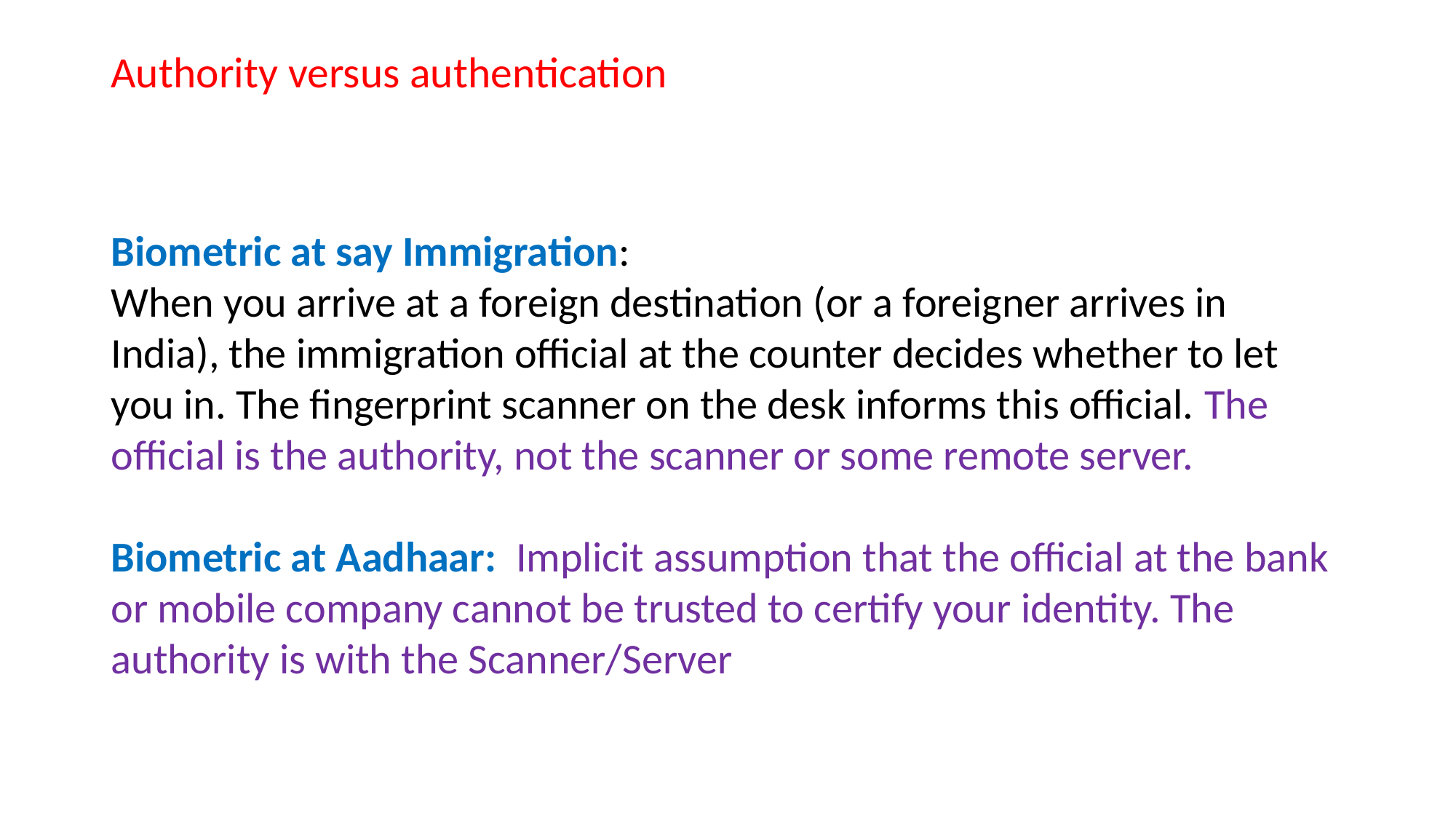

# Authority versus authentication
Biometric at say Immigration:
When you arrive at a foreign destination (or a foreigner arrives in India), the immigration official at the counter decides whether to let you in. The fingerprint scanner on the desk informs this official. The official is the authority, not the scanner or some remote server.

Biometric at Aadhaar:  Implicit assumption that the official at the bank or mobile company cannot be trusted to certify your identity. The authority is with the Scanner/Server